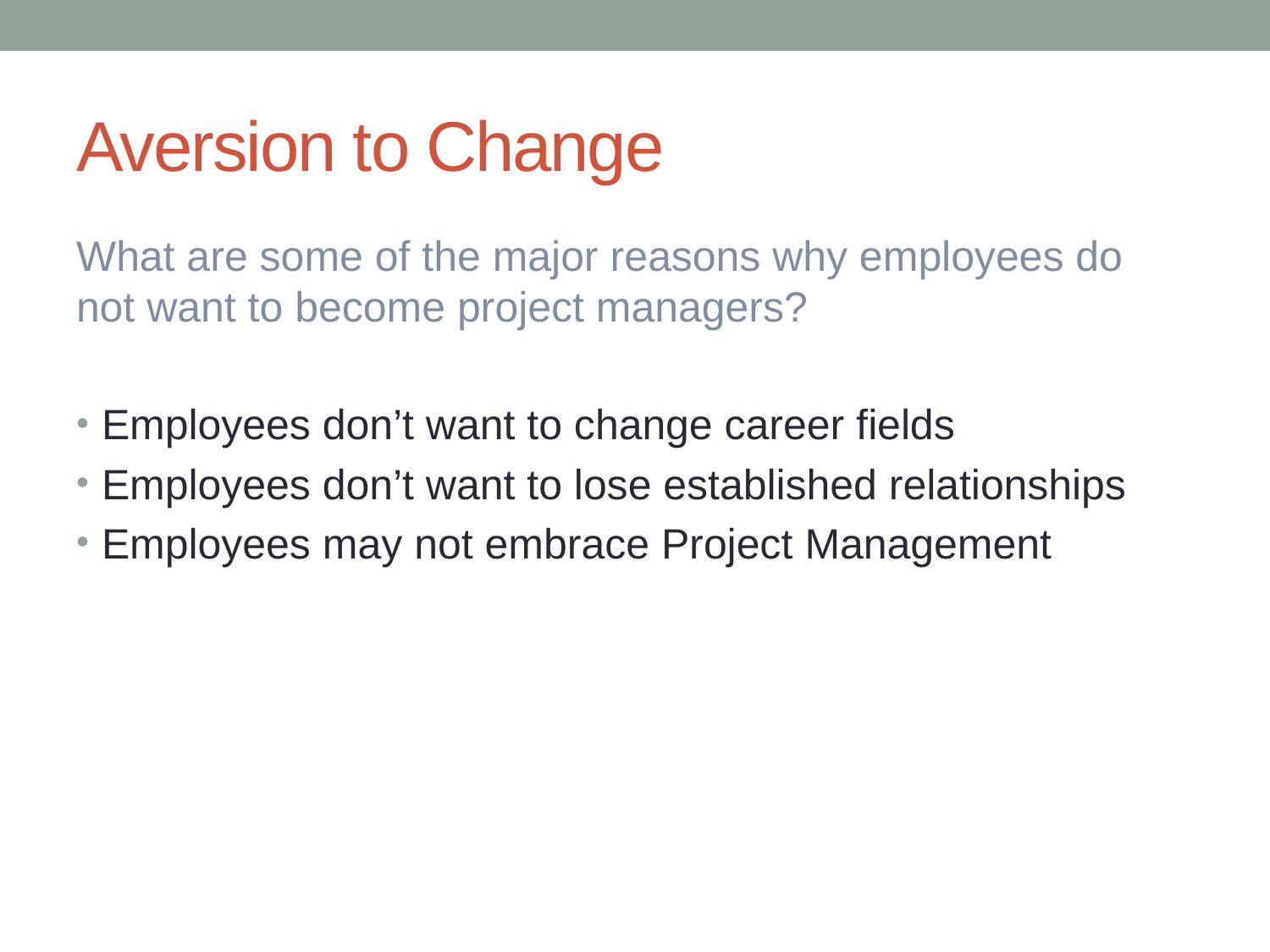

# Aversion to Change
What are some of the major reasons why employees do not want to become project managers?

Employees don’t want to change career fields
Employees don’t want to lose established relationships
Employees may not embrace Project Management